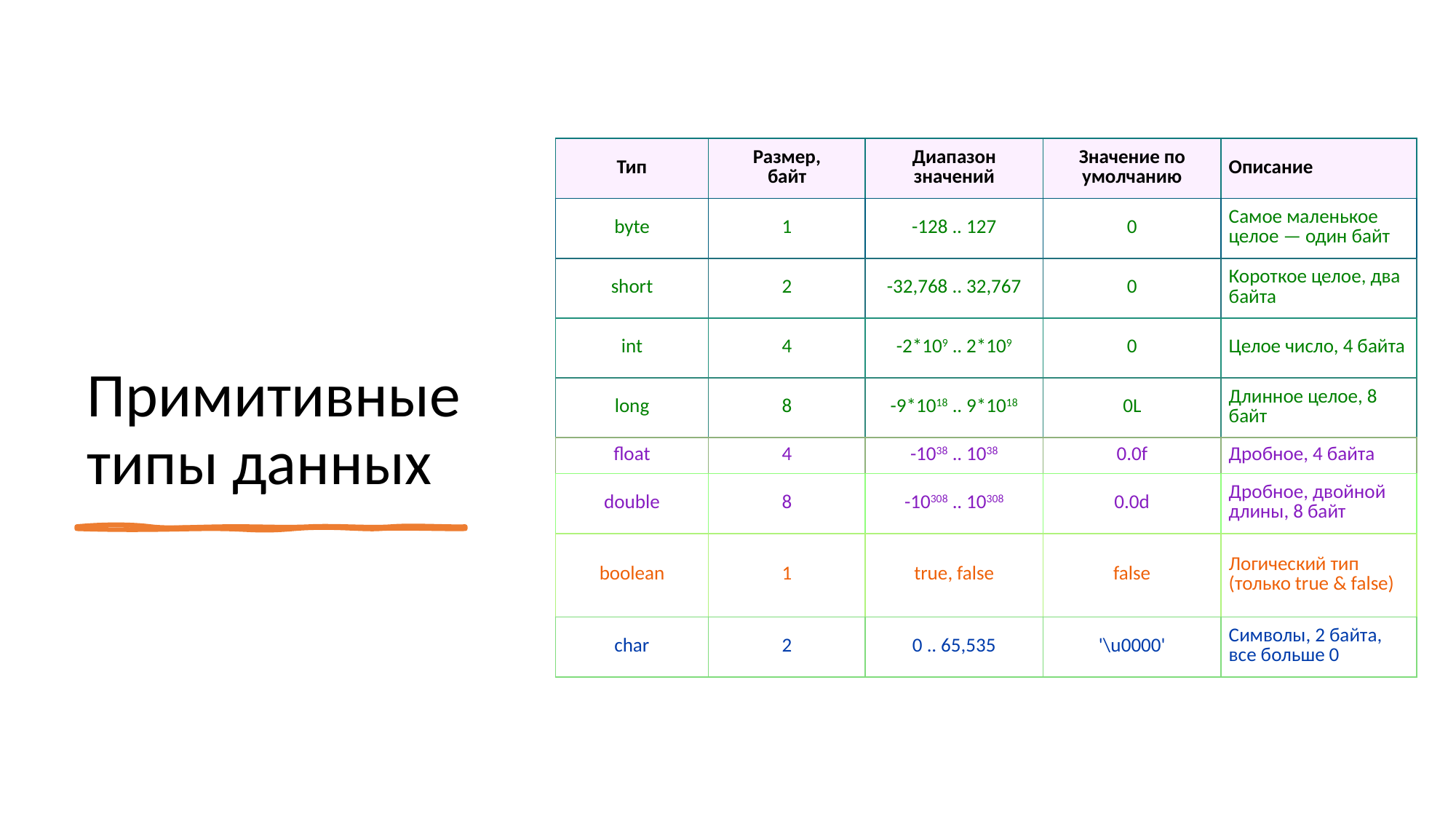

# Примитивные типы данных
| Тип | Размер, байт | Диапазон значений | Значение по умолчанию | Описание |
| --- | --- | --- | --- | --- |
| byte | 1 | -128 .. 127 | 0 | Самое маленькое целое — один байт |
| short | 2 | -32,768 .. 32,767 | 0 | Короткое целое, два байта |
| int | 4 | -2\*109 .. 2\*109 | 0 | Целое число, 4 байта |
| long | 8 | -9\*1018 .. 9\*1018 | 0L | Длинное целое, 8 байт |
| float | 4 | -1038 .. 1038 | 0.0f | Дробное, 4 байта |
| double | 8 | -10308 .. 10308 | 0.0d | Дробное, двойной длины, 8 байт |
| boolean | 1 | true, false | false | Логический тип (только true & false) |
| char | 2 | 0 .. 65,535 | '\u0000' | Символы, 2 байта, все больше 0 |